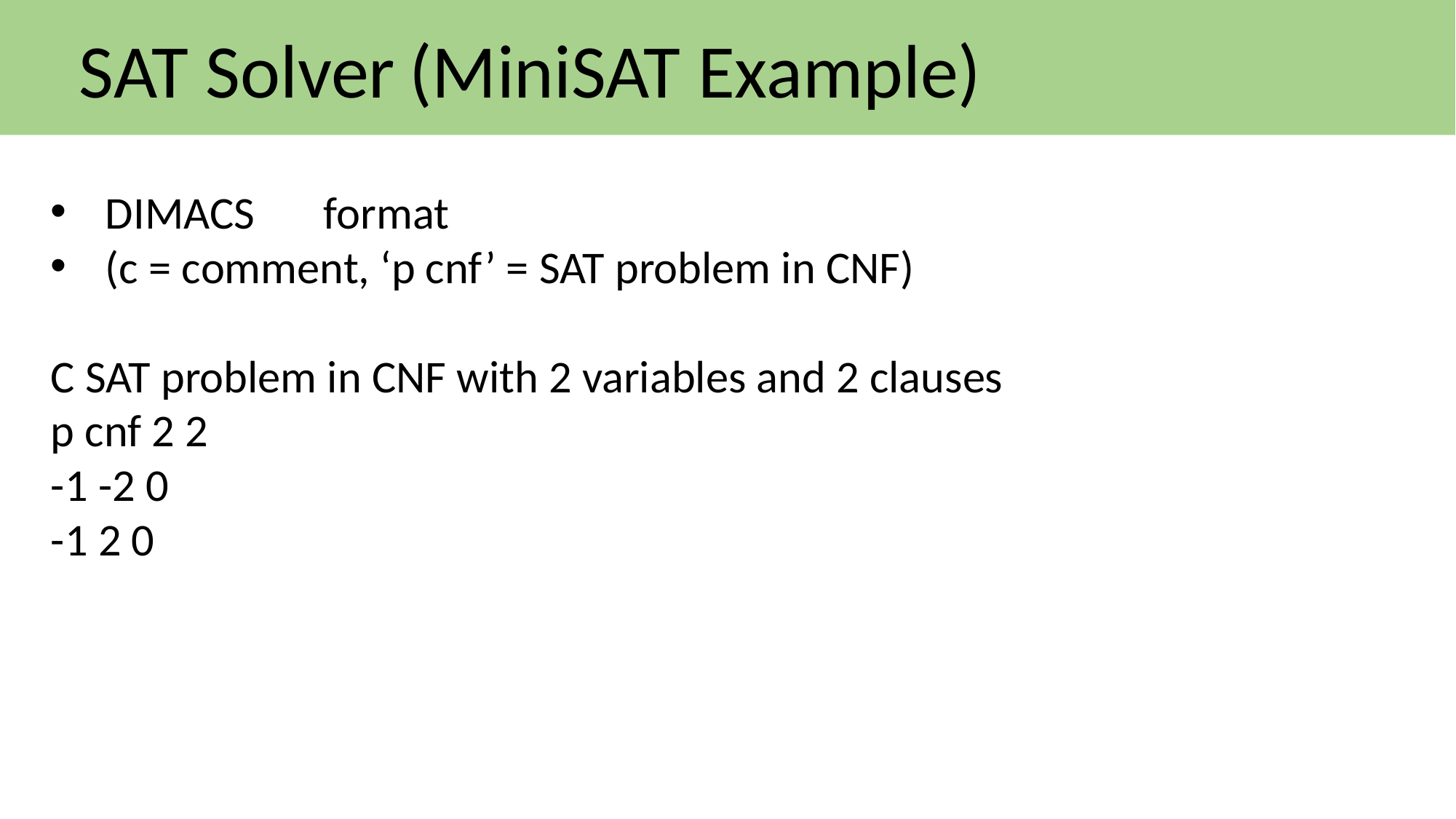

SAT Solver (MiniSAT Example)
DIMACS 	format
(c = comment, ‘p cnf’ = SAT problem in CNF)

C SAT problem in CNF with 2 variables and 2 clauses
p cnf 2 2
-1 -2 0
-1 2 0